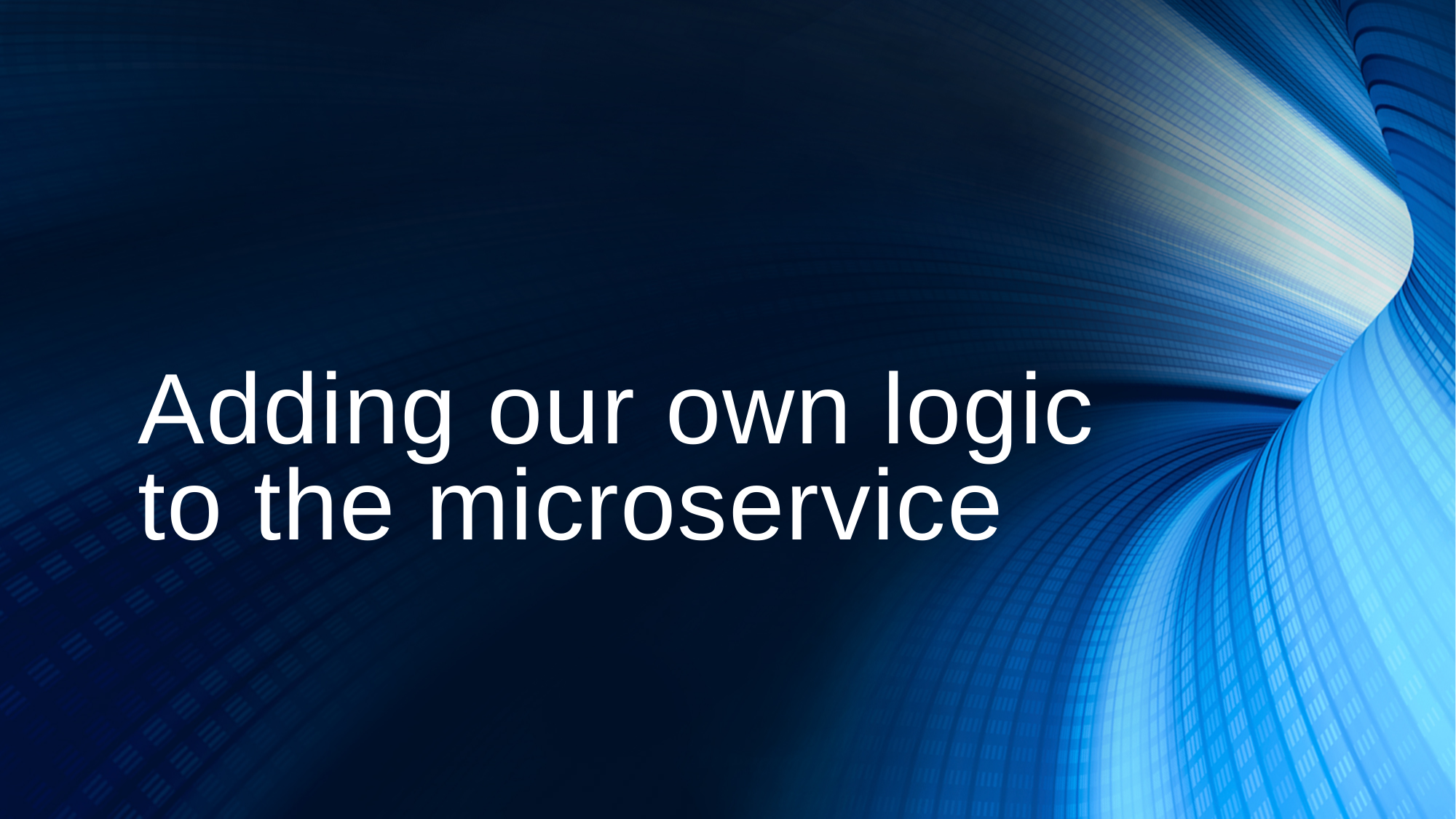

# Adding our own logic to the microservice